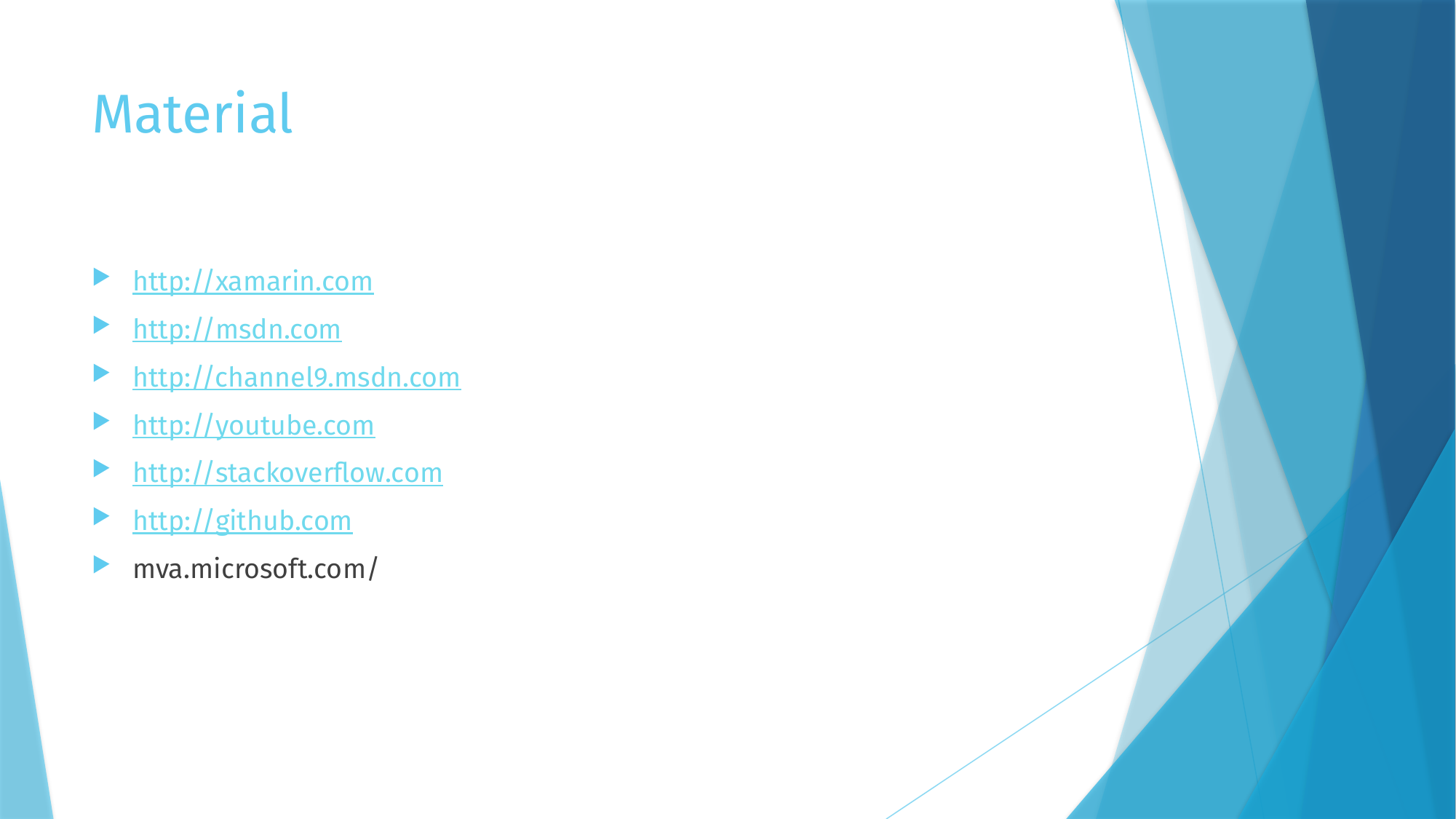

# Material
http://xamarin.com
http://msdn.com
http://channel9.msdn.com
http://youtube.com
http://stackoverflow.com
http://github.com
mva.microsoft.com/